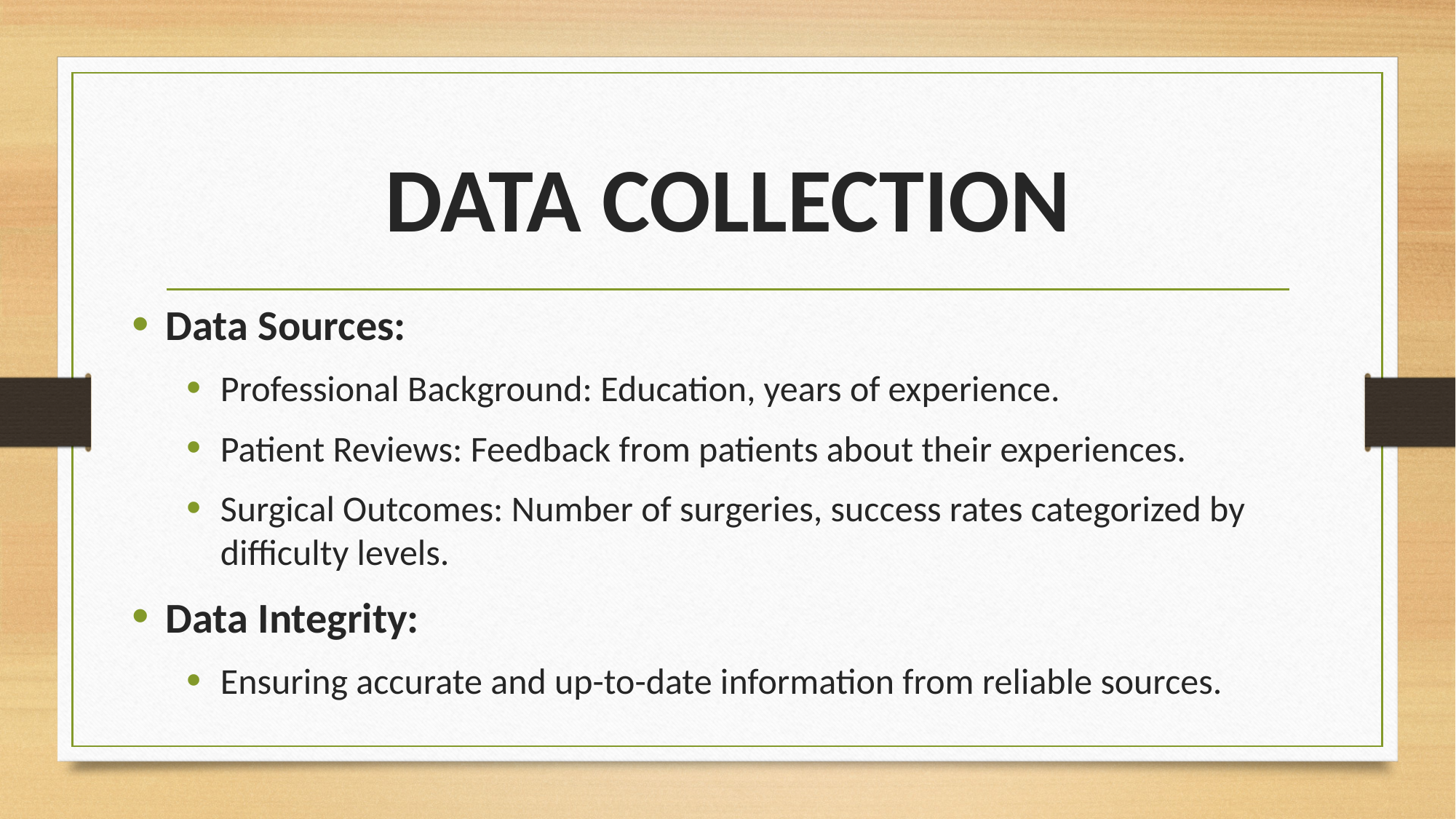

# DATA COLLECTION
Data Sources:
Professional Background: Education, years of experience.
Patient Reviews: Feedback from patients about their experiences.
Surgical Outcomes: Number of surgeries, success rates categorized by difficulty levels.
Data Integrity:
Ensuring accurate and up-to-date information from reliable sources.